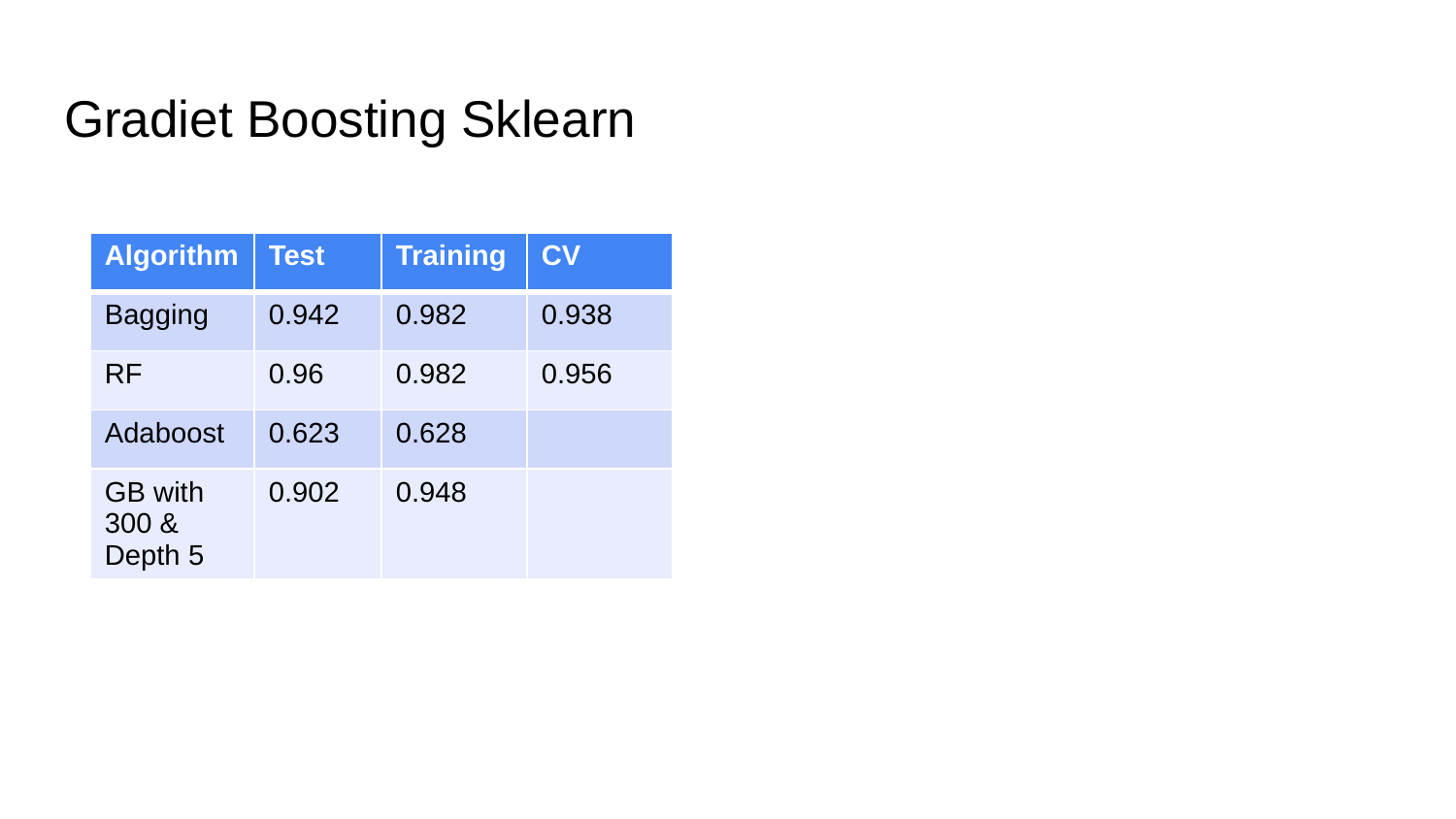

# Gradiet Boosting Sklearn
| Algorithm | Test | Training | CV |
| --- | --- | --- | --- |
| Bagging | 0.942 | 0.982 | 0.938 |
| RF | 0.96 | 0.982 | 0.956 |
| Adaboost | 0.623 | 0.628 |  |
| GB with 300 & Depth 5 | 0.902 | 0.948 |  |